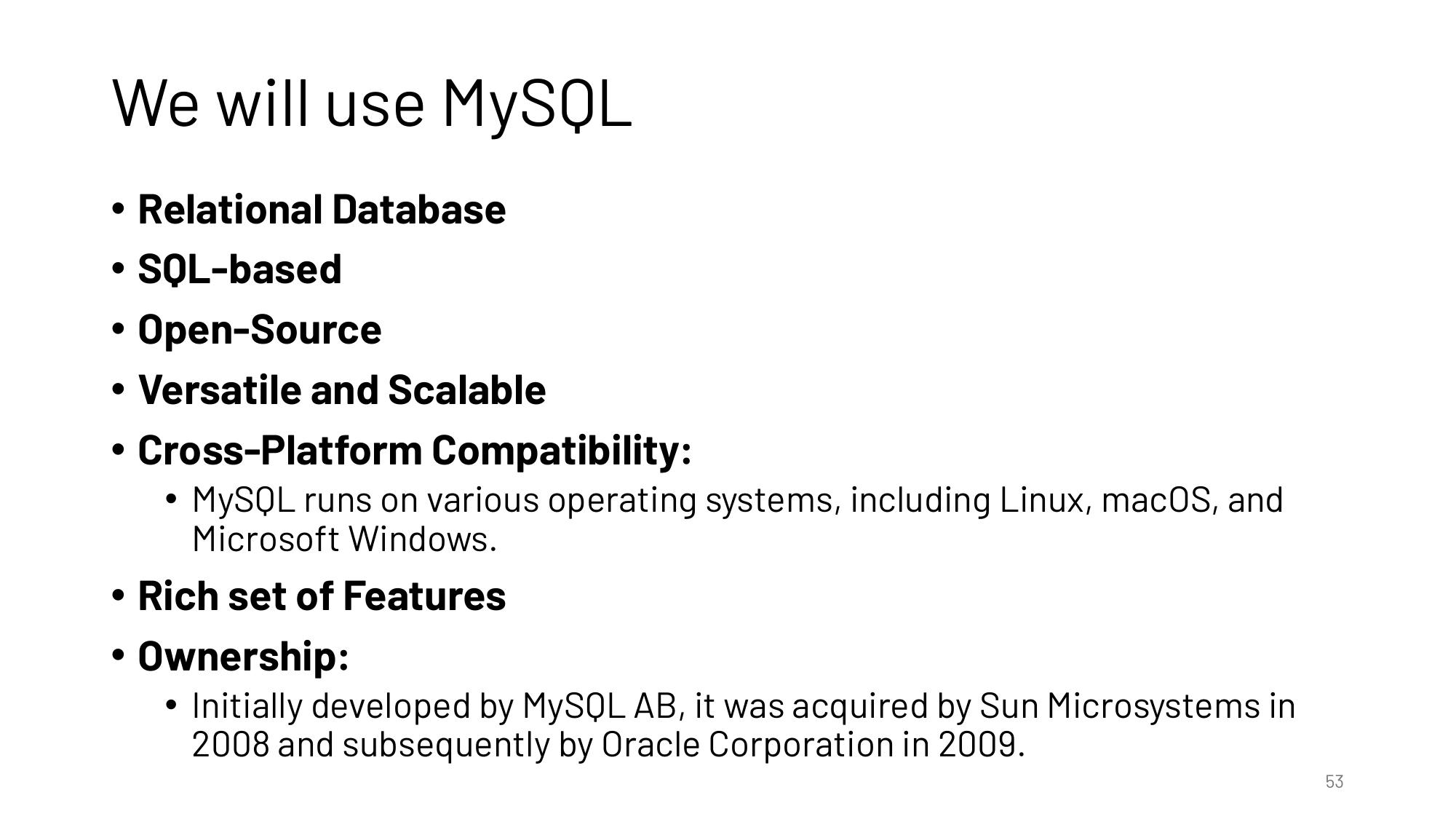

# We will use MySQL
Relational Database
SQL-based
Open-Source
Versatile and Scalable
Cross-Platform Compatibility:
MySQL runs on various operating systems, including Linux, macOS, and Microsoft Windows.
Rich set of Features
Ownership:
Initially developed by MySQL AB, it was acquired by Sun Microsystems in 2008 and subsequently by Oracle Corporation in 2009.

53